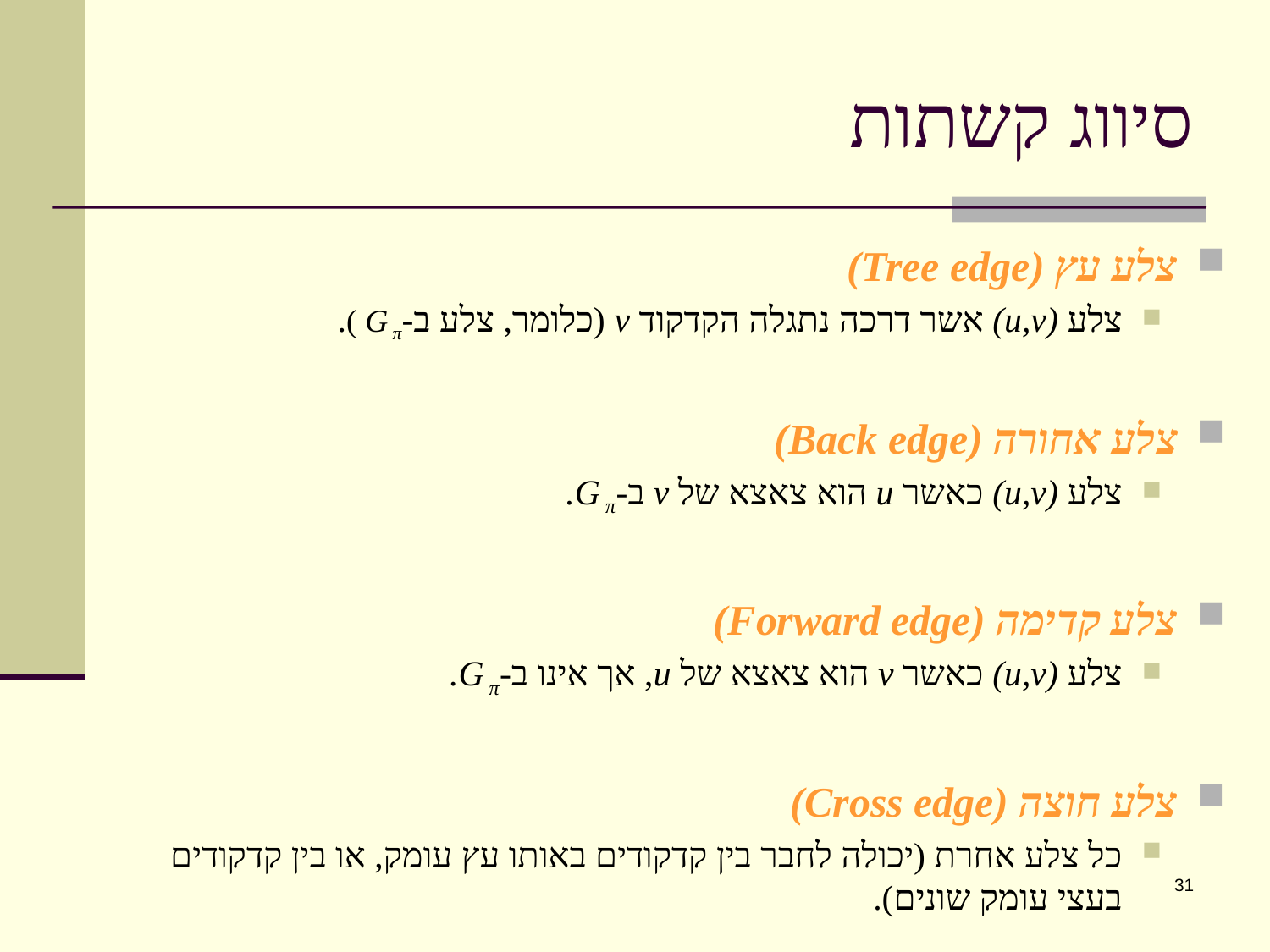

# סיווג קשתות
צלע עץ (Tree edge)
צלע (u,v) אשר דרכה נתגלה הקדקוד v (כלומר, צלע ב-G π ).

צלע אחורה (Back edge)
צלע (u,v) כאשר u הוא צאצא של v ב-G π.

צלע קדימה (Forward edge)
צלע (u,v) כאשר v הוא צאצא של u, אך אינו ב-G π.

צלע חוצה (Cross edge)
כל צלע אחרת (יכולה לחבר בין קדקודים באותו עץ עומק, או בין קדקודים בעצי עומק שונים).
31